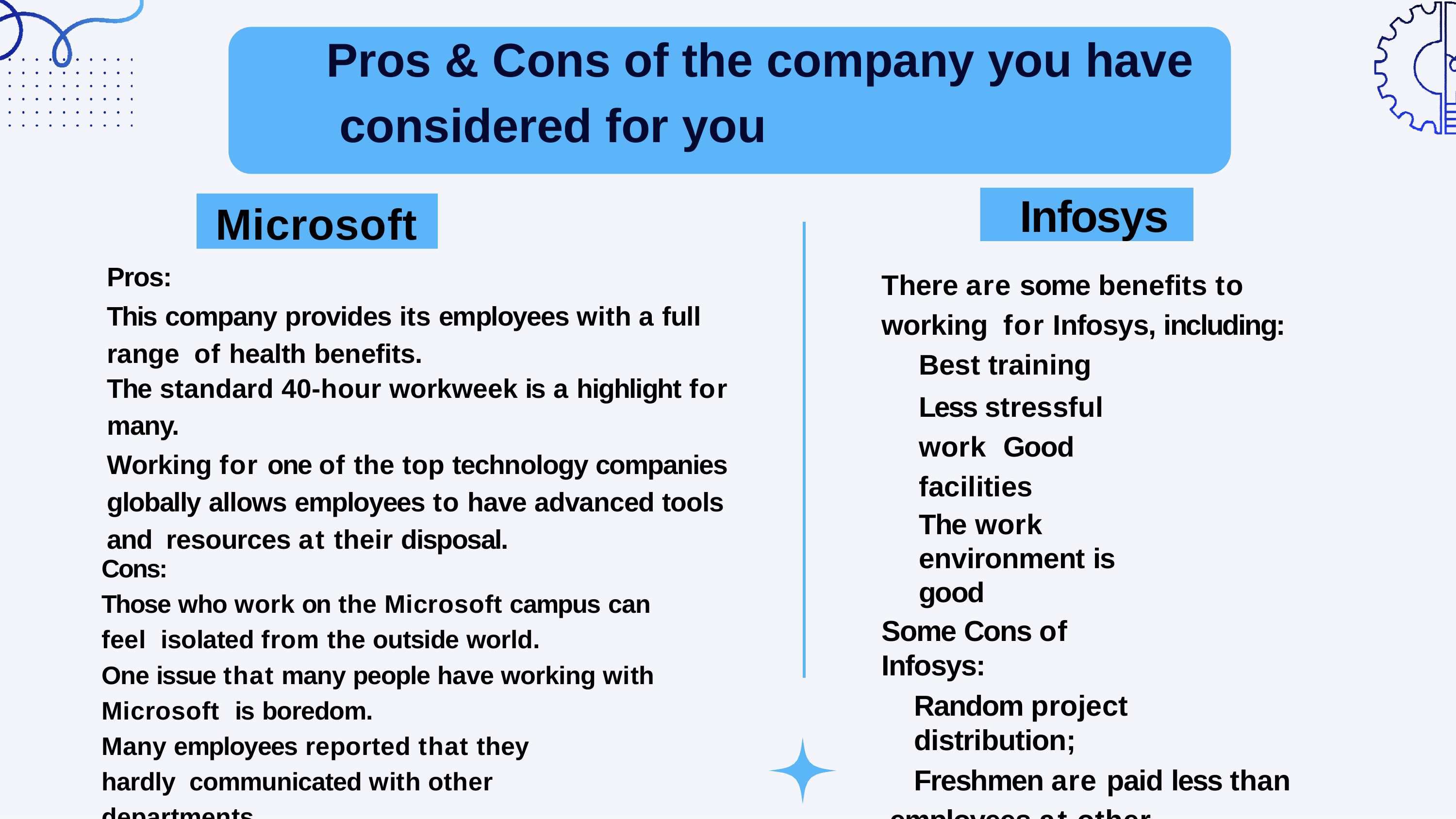

# Pros & Cons of the company you have  considered for you

Infosys
Microsoft

Pros:
This company provides its employees with a full range  of health benefits.
The standard 40-hour workweek is a highlight for
many.
Working for one of the top technology companies  globally allows employees to have advanced tools and  resources at their disposal.
Cons:
Those who work on the Microsoft campus can feel  isolated from the outside world.
One issue that many people have working with Microsoft  is boredom.
Many employees reported that they hardly  communicated with other departments.
There are some benefits to working  for Infosys, including:
Best training
Less stressful work  Good facilities
The work environment is good
Some Cons of Infosys:
Random project distribution;
Freshmen are paid less than  employees at other companies.
You have to maintain average  working hours of 9.15 yearly.